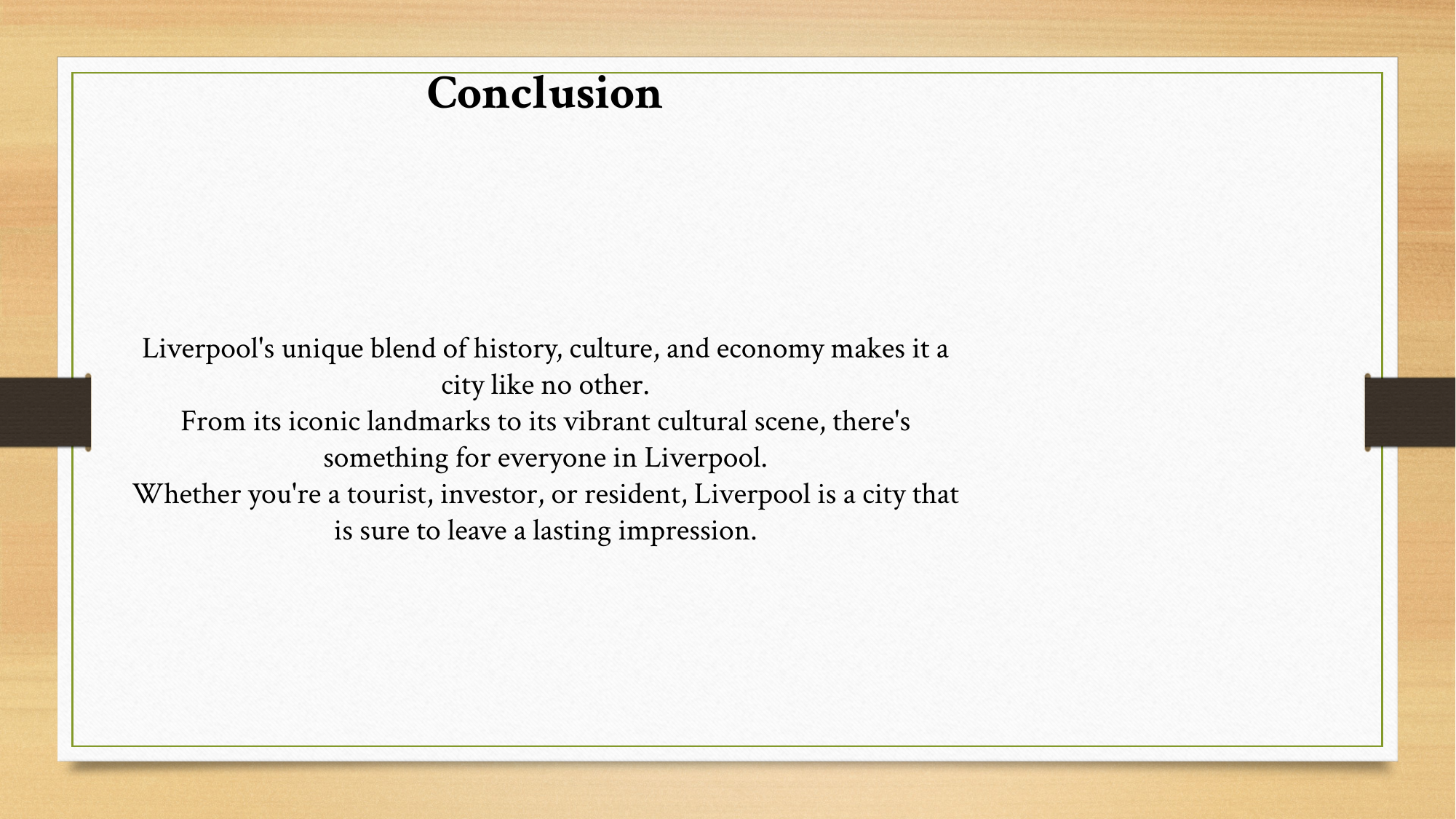

Conclusion
Liverpool's unique blend of history, culture, and economy makes it a city like no other.
From its iconic landmarks to its vibrant cultural scene, there's something for everyone in Liverpool.
Whether you're a tourist, investor, or resident, Liverpool is a city that is sure to leave a lasting impression.